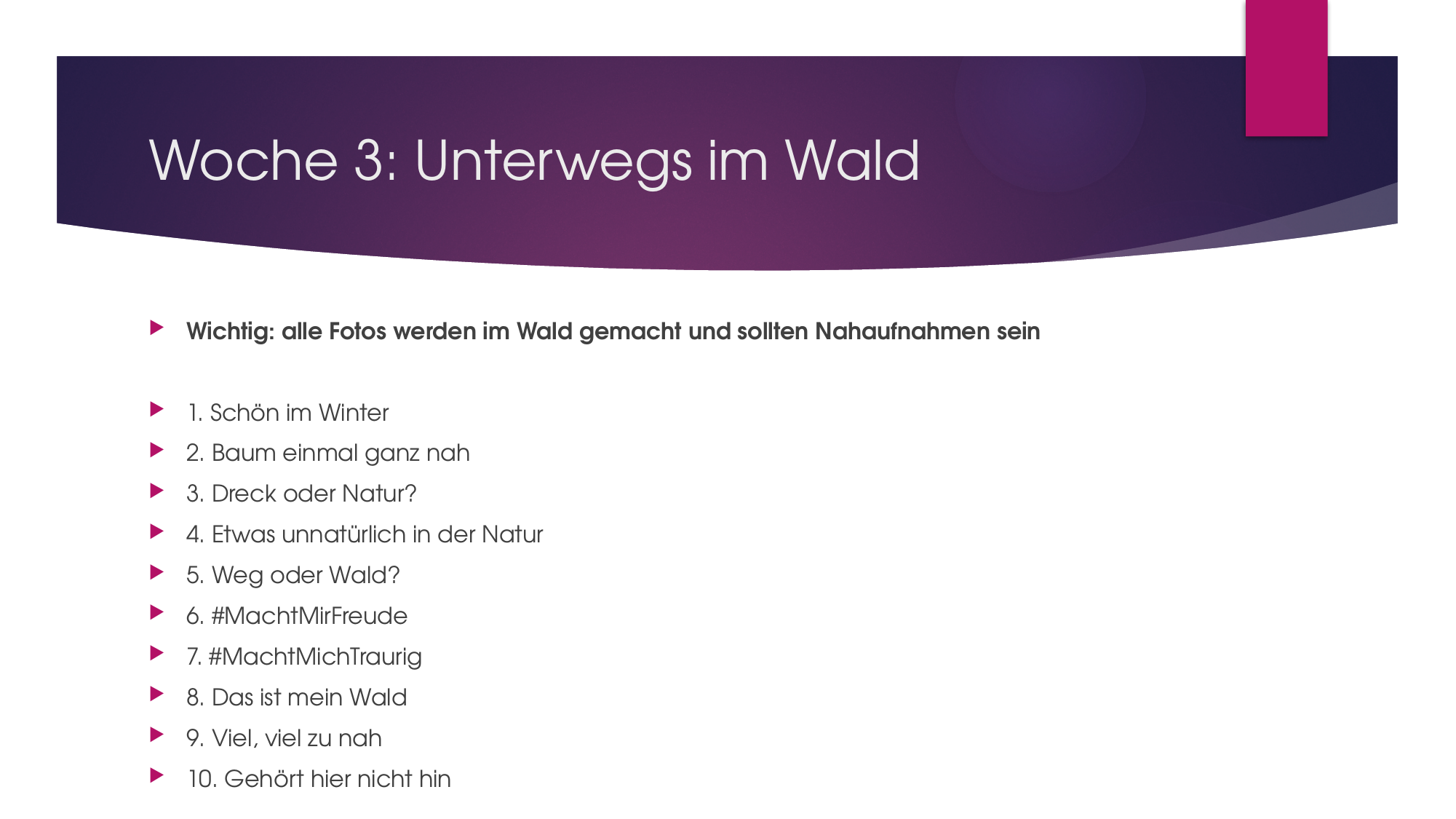

# Woche 3: Unterwegs im Wald
Wichtig: alle Fotos werden im Wald gemacht und sollten Nahaufnahmen sein

1. Schön im Winter
2. Baum einmal ganz nah
3. Dreck oder Natur?
4. Etwas unnatürlich in der Natur
5. Weg oder Wald?
6. #MachtMirFreude
7. #MachtMichTraurig
8. Das ist mein Wald
9. Viel, viel zu nah
10. Gehört hier nicht hin